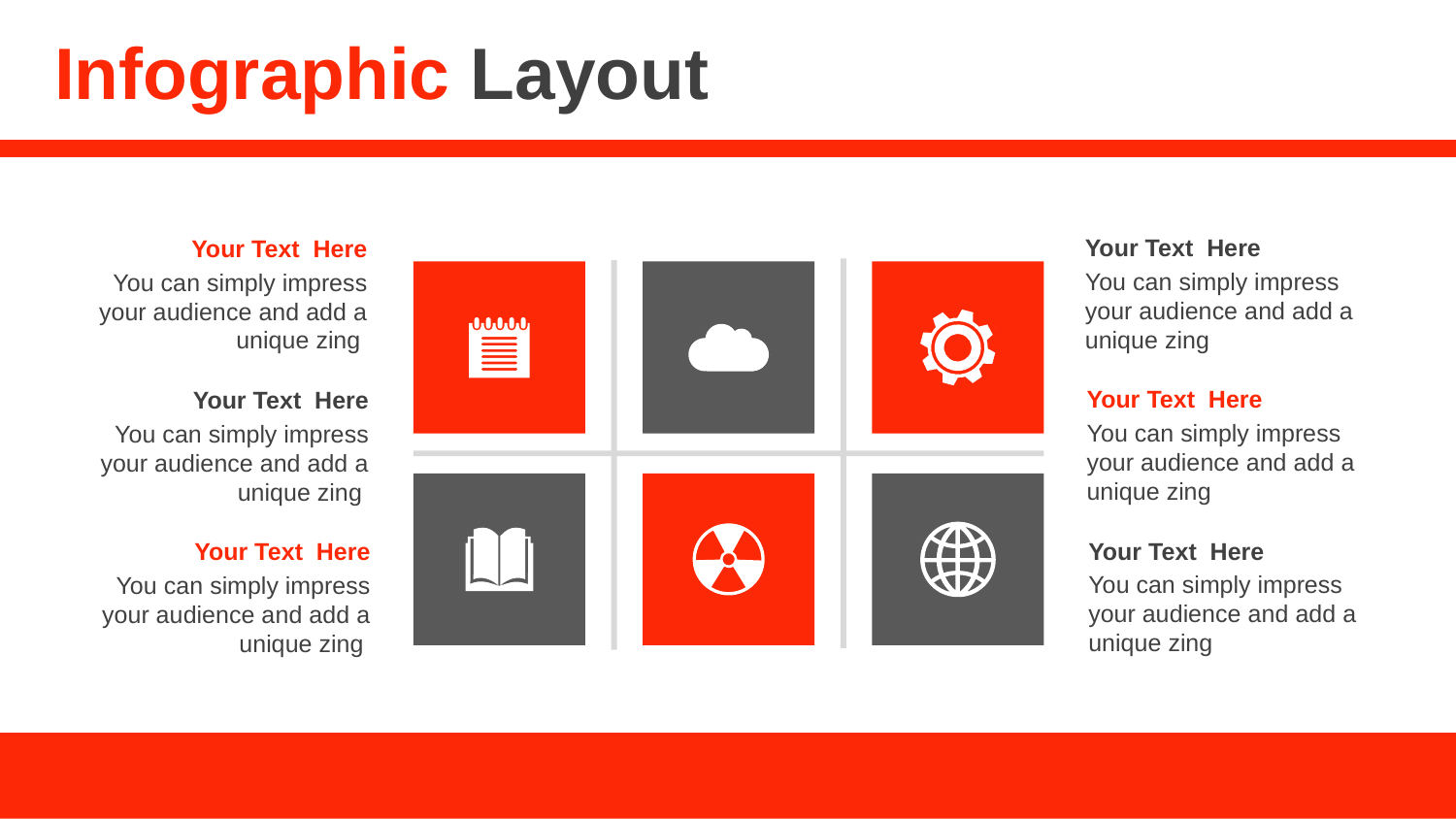

# Infographic Layout
Your Text  Here
You can simply impress your audience and add a unique zing
Your Text  Here
You can simply impress your audience and add a unique zing

Your Text  Here
You can simply impress your audience and add a unique zing
Your Text  Here
You can simply impress your audience and add a unique zing

Your Text  Here
You can simply impress your audience and add a unique zing
Your Text  Here
You can simply impress your audience and add a unique zing